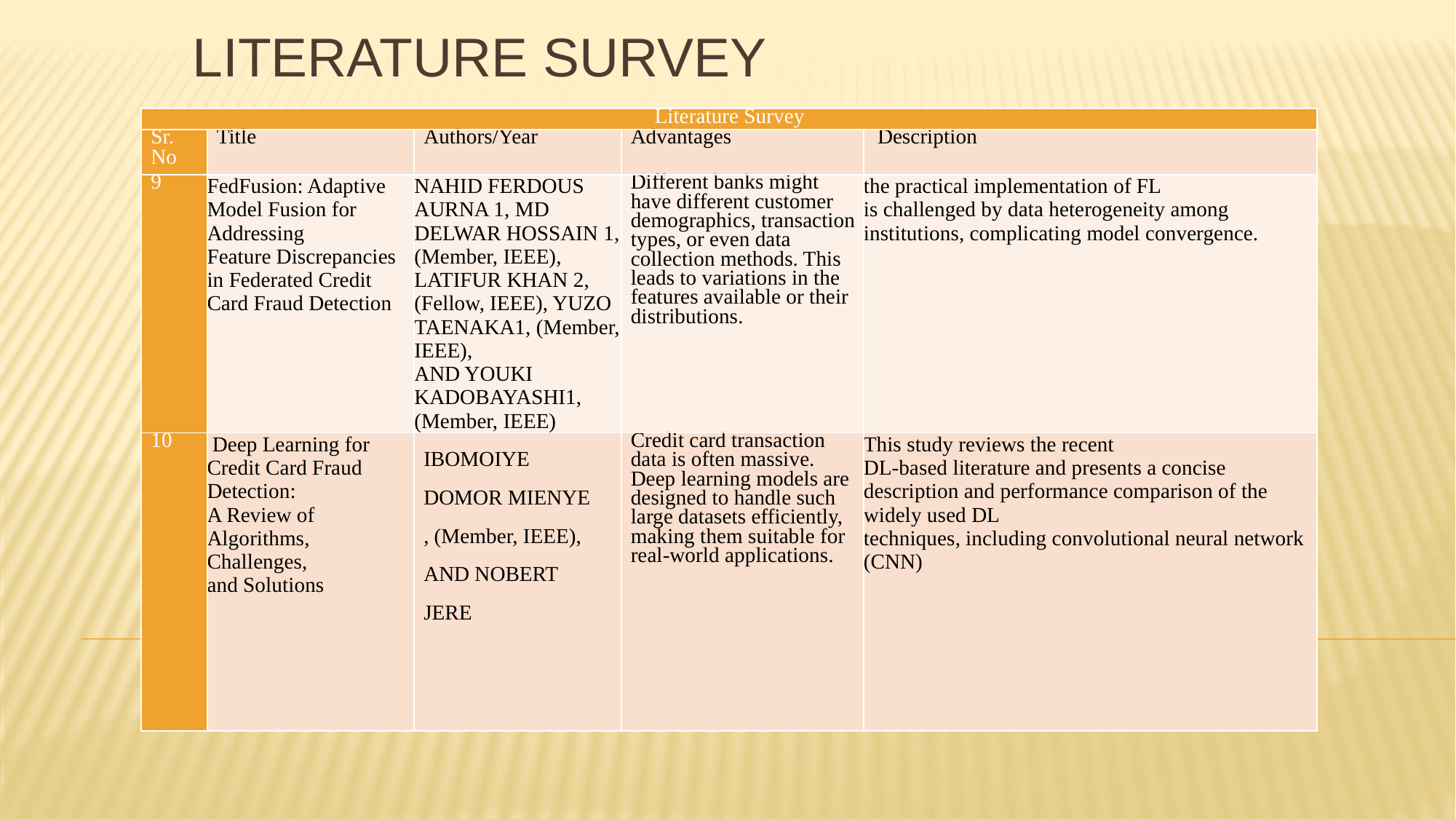

# Literature Survey
| Literature Survey |  |  |  |  |
| --- | --- | --- | --- | --- |
| Sr. No | Title | Authors/Year | Advantages | Description |
| 9 | FedFusion: Adaptive Model Fusion for Addressing Feature Discrepancies in Federated Credit Card Fraud Detection | NAHID FERDOUS AURNA 1, MD DELWAR HOSSAIN 1, (Member, IEEE), LATIFUR KHAN 2, (Fellow, IEEE), YUZO TAENAKA1, (Member, IEEE), AND YOUKI KADOBAYASHI1, (Member, IEEE) | Different banks might have different customer demographics, transaction types, or even data collection methods. This leads to variations in the features available or their distributions. | the practical implementation of FL is challenged by data heterogeneity among institutions, complicating model convergence. |
| 10 | Deep Learning for Credit Card Fraud Detection: A Review of Algorithms, Challenges, and Solutions | IBOMOIYE DOMOR MIENYE , (Member, IEEE), AND NOBERT JERE | Credit card transaction data is often massive. Deep learning models are designed to handle such large datasets efficiently, making them suitable for real-world applications. | This study reviews the recent DL-based literature and presents a concise description and performance comparison of the widely used DL techniques, including convolutional neural network (CNN) |